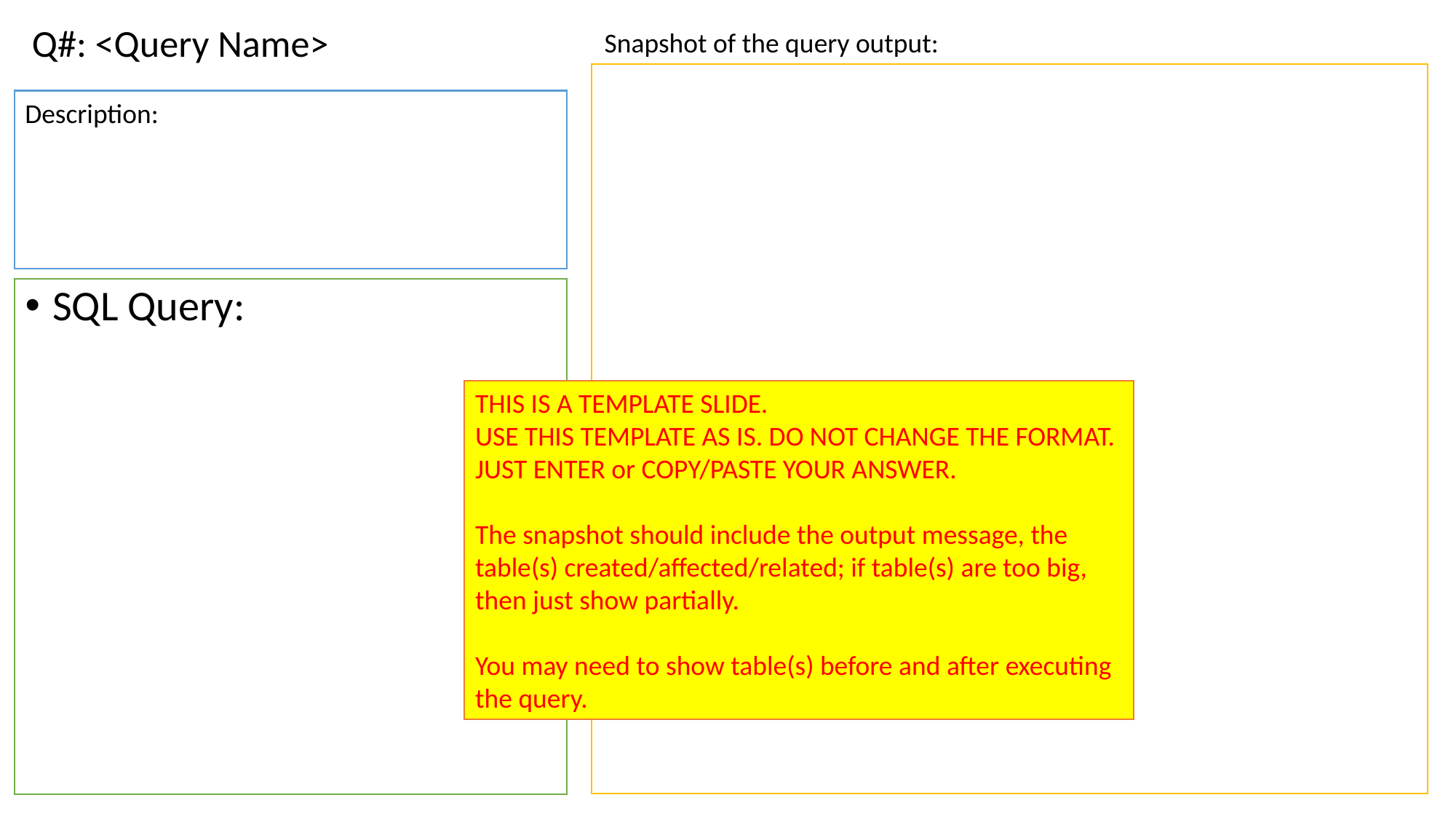

# Q#: <Query Name>
Snapshot of the query output:

Description:
SQL Query:
THIS IS A TEMPLATE SLIDE.
USE THIS TEMPLATE AS IS. DO NOT CHANGE THE FORMAT.
JUST ENTER or COPY/PASTE YOUR ANSWER.

The snapshot should include the output message, the table(s) created/affected/related; if table(s) are too big, then just show partially.

You may need to show table(s) before and after executing the query.